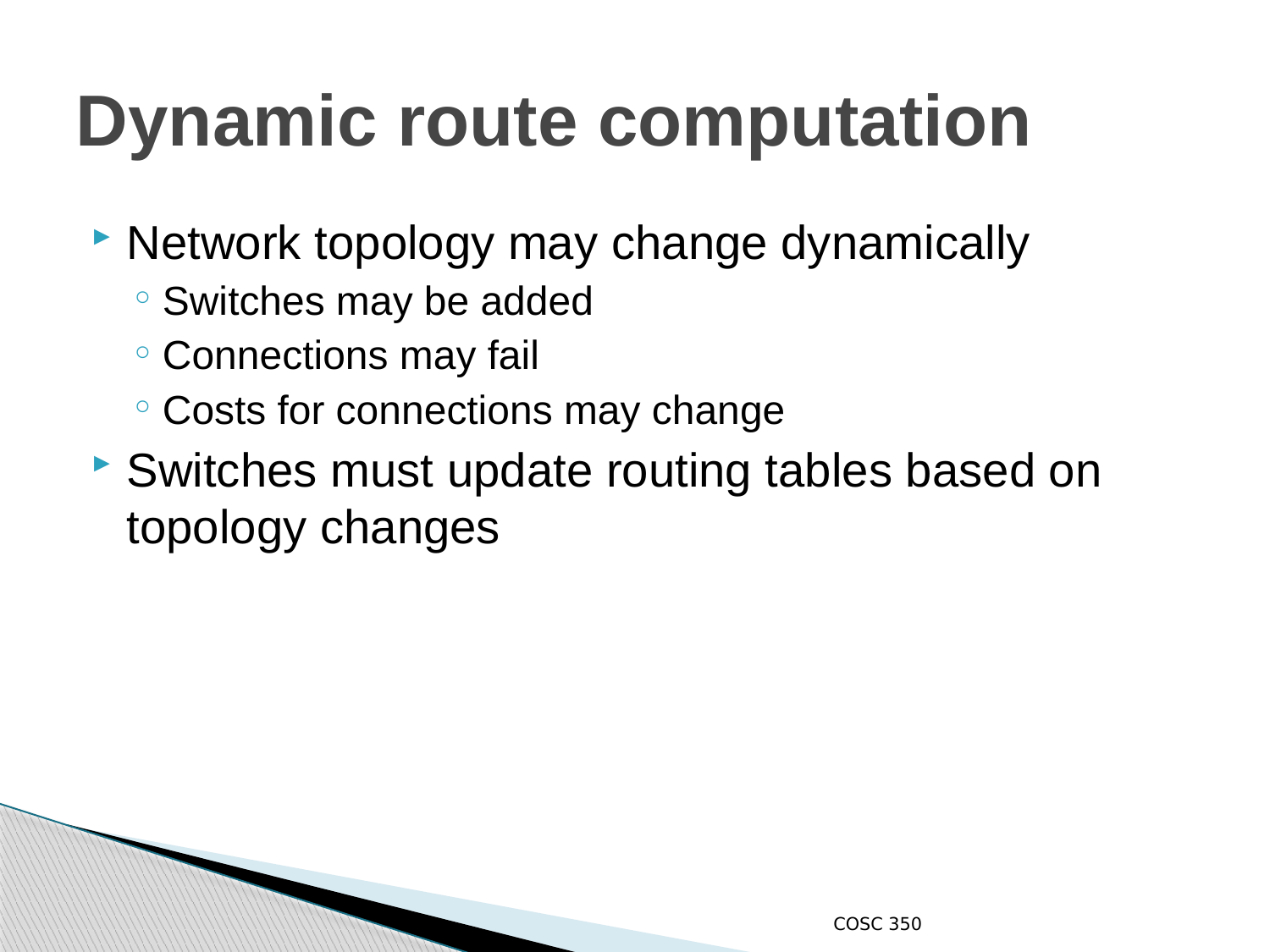

# Dynamic route computation
Network topology may change dynamically
Switches may be added
Connections may fail
Costs for connections may change
Switches must update routing tables based on topology changes
COSC 350